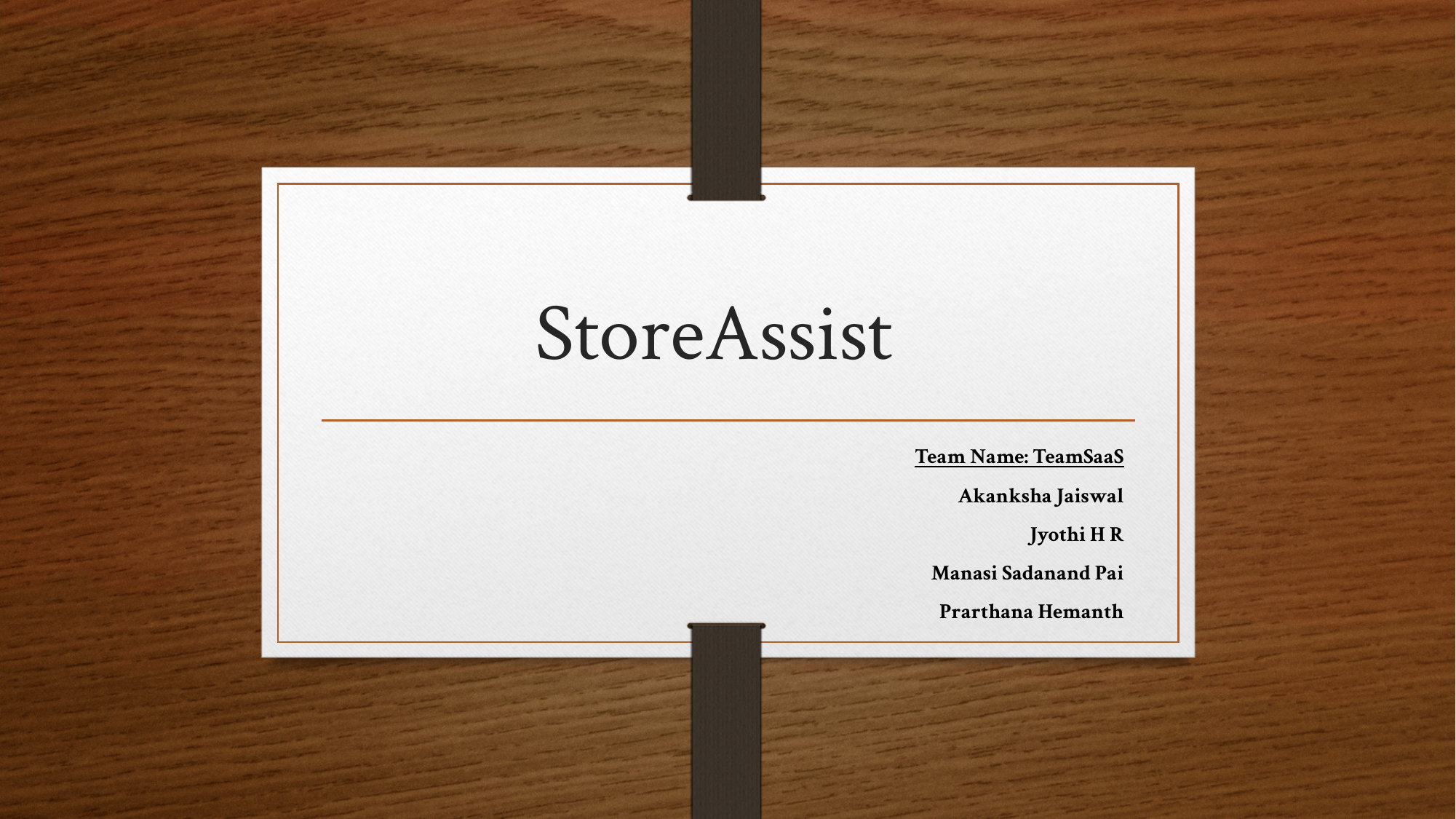

# StoreAssist
Team Name: TeamSaaS
Akanksha Jaiswal
Jyothi H R
Manasi Sadanand Pai
Prarthana Hemanth